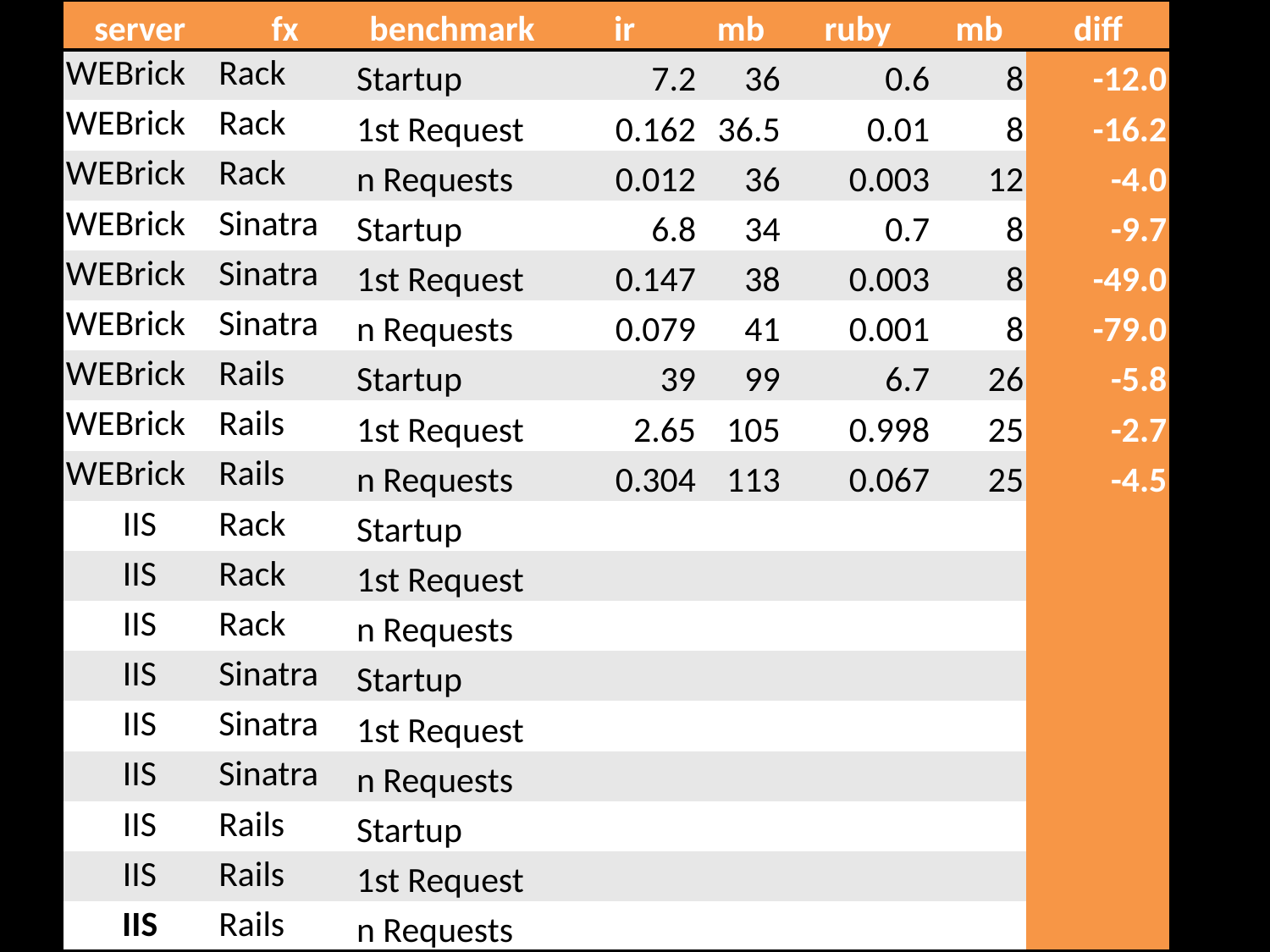

| server | fx | benchmark | ir | mb | ruby | mb | diff |
| --- | --- | --- | --- | --- | --- | --- | --- |
| WEBrick | Rack | Startup | 7.2 | 36 | 0.6 | 8 | -12.0 |
| WEBrick | Rack | 1st Request | 0.162 | 36.5 | 0.01 | 8 | -16.2 |
| WEBrick | Rack | n Requests | 0.012 | 36 | 0.003 | 12 | -4.0 |
| WEBrick | Sinatra | Startup | 6.8 | 34 | 0.7 | 8 | -9.7 |
| WEBrick | Sinatra | 1st Request | 0.147 | 38 | 0.003 | 8 | -49.0 |
| WEBrick | Sinatra | n Requests | 0.079 | 41 | 0.001 | 8 | -79.0 |
| WEBrick | Rails | Startup | 39 | 99 | 6.7 | 26 | -5.8 |
| WEBrick | Rails | 1st Request | 2.65 | 105 | 0.998 | 25 | -2.7 |
| WEBrick | Rails | n Requests | 0.304 | 113 | 0.067 | 25 | -4.5 |
| IIS | Rack | Startup |  |  |  |  |  |
| IIS | Rack | 1st Request |  |  |  |  |  |
| IIS | Rack | n Requests |  |  |  |  |  |
| IIS | Sinatra | Startup |  |  |  |  |  |
| IIS | Sinatra | 1st Request |  |  |  |  |  |
| IIS | Sinatra | n Requests |  |  |  |  |  |
| IIS | Rails | Startup |  |  |  |  |  |
| IIS | Rails | 1st Request |  |  |  |  |  |
| IIS | Rails | n Requests |  |  |  |  |  |